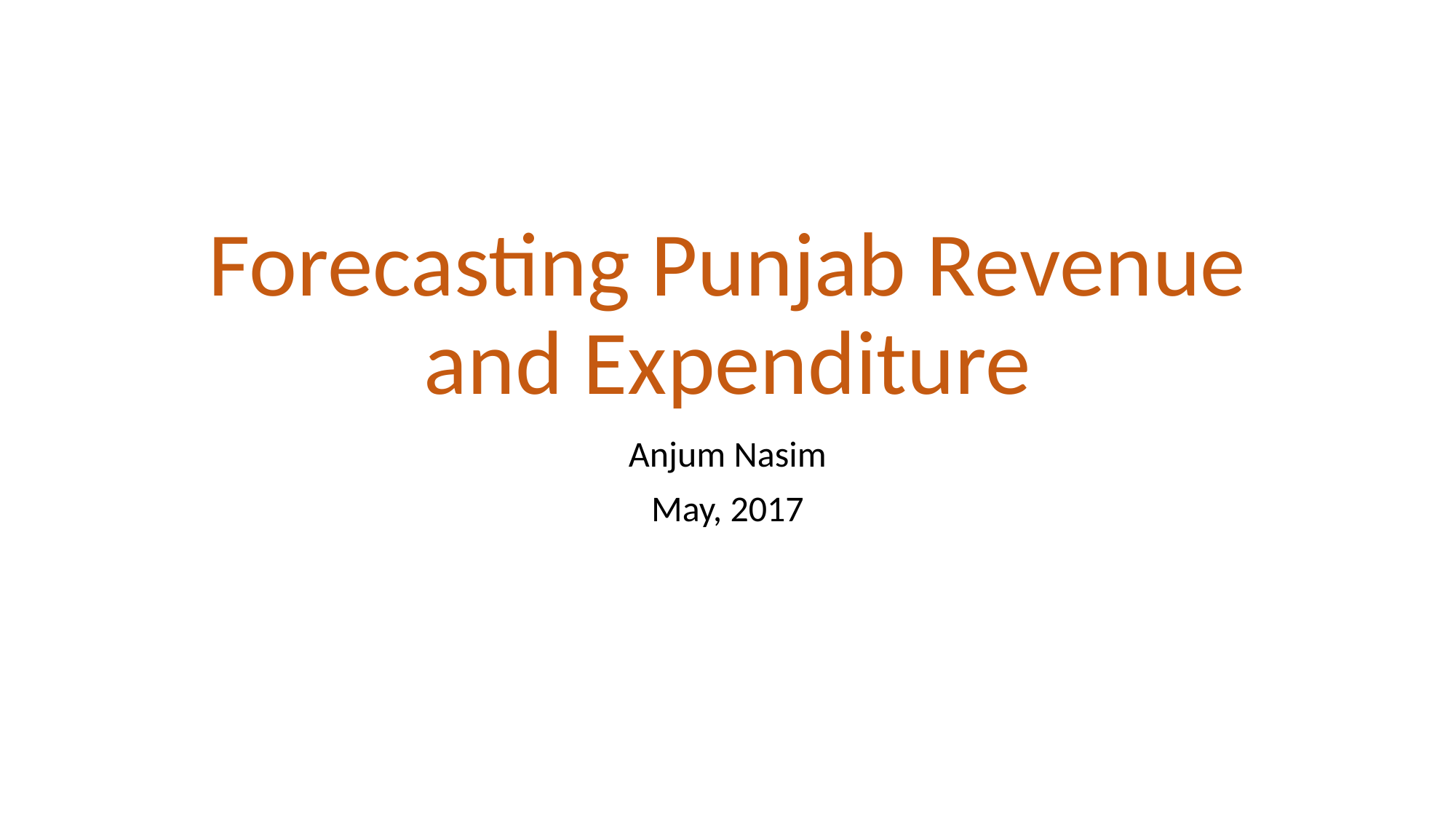

# Forecasting Punjab Revenue and Expenditure
Anjum Nasim
May, 2017